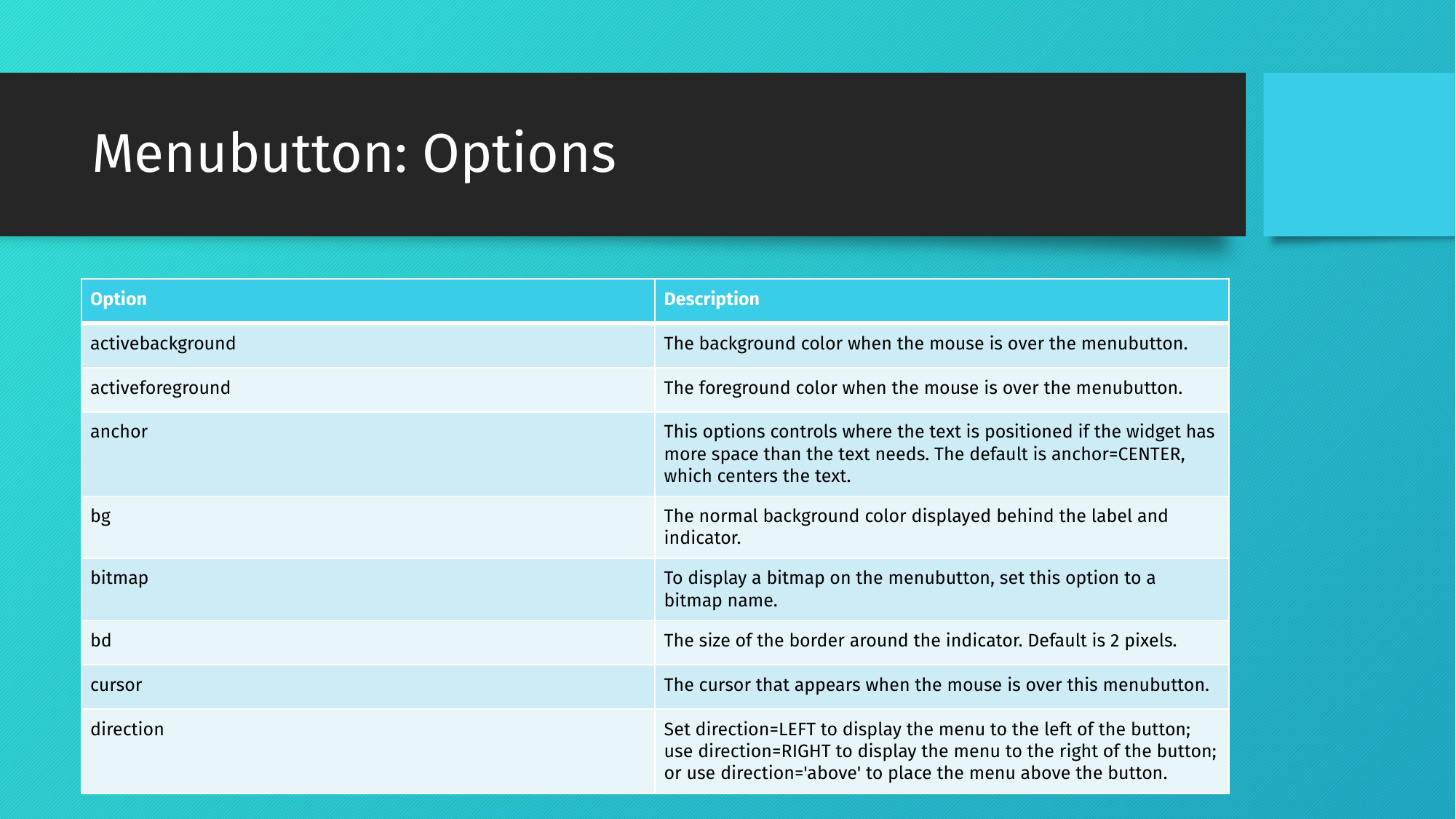

# Menubutton: Options
| Option | Description |
| --- | --- |
| activebackground | The background color when the mouse is over the menubutton. |
| activeforeground | The foreground color when the mouse is over the menubutton. |
| anchor | This options controls where the text is positioned if the widget has more space than the text needs. The default is anchor=CENTER, which centers the text. |
| bg | The normal background color displayed behind the label and indicator. |
| bitmap | To display a bitmap on the menubutton, set this option to a bitmap name. |
| bd | The size of the border around the indicator. Default is 2 pixels. |
| cursor | The cursor that appears when the mouse is over this menubutton. |
| direction | Set direction=LEFT to display the menu to the left of the button; use direction=RIGHT to display the menu to the right of the button; or use direction='above' to place the menu above the button. |